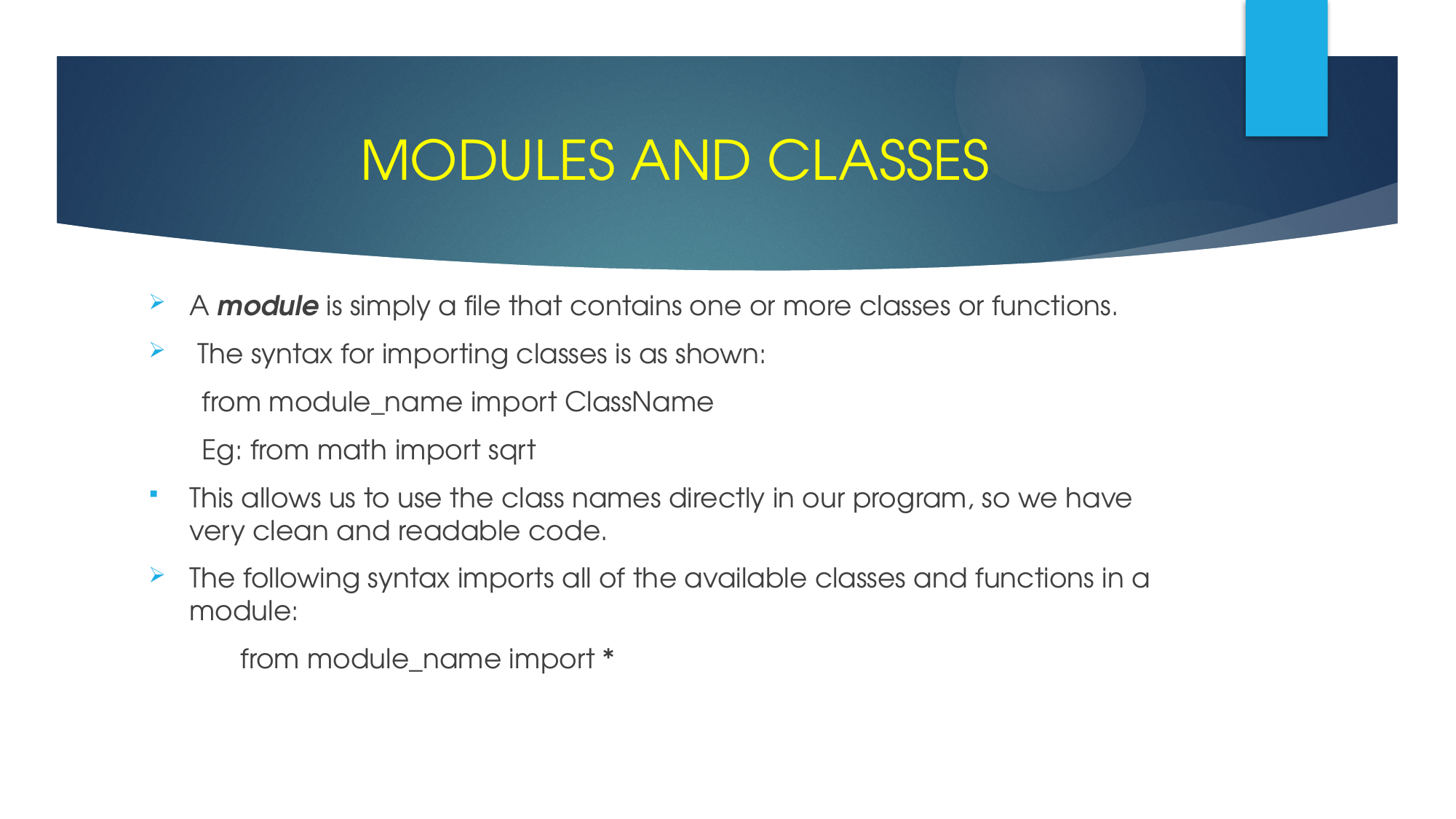

# MODULES AND CLASSES

A module is simply a file that contains one or more classes or functions.
 The syntax for importing classes is as shown:
       from module_name import ClassName
       Eg: from math import sqrt
This allows us to use the class names directly in our program, so we have very clean and readable code.
The following syntax imports all of the available classes and functions in a module:
            from module_name import *